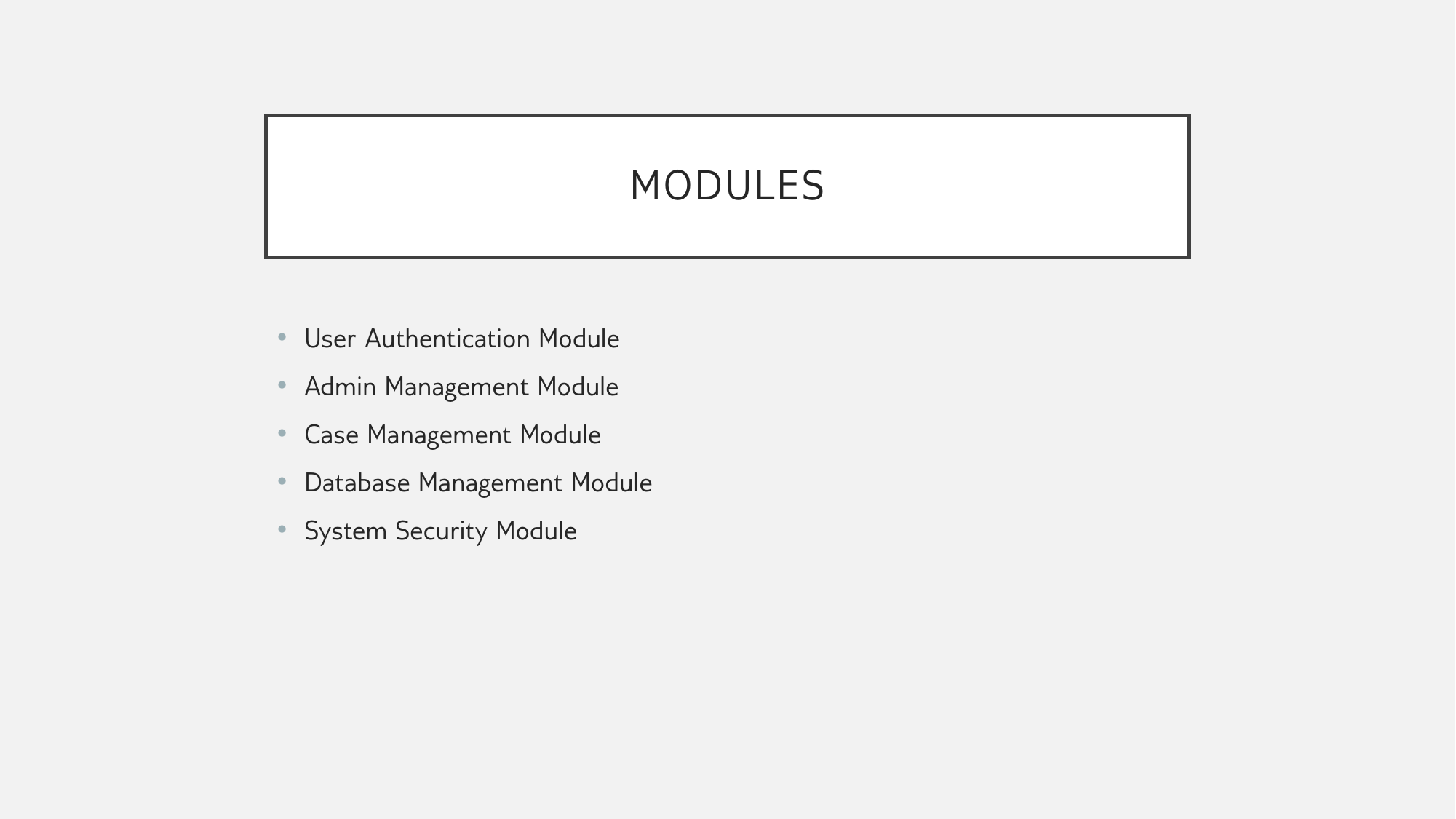

# MODULES
User Authentication Module
Admin Management Module
Case Management Module
Database Management Module
System Security Module